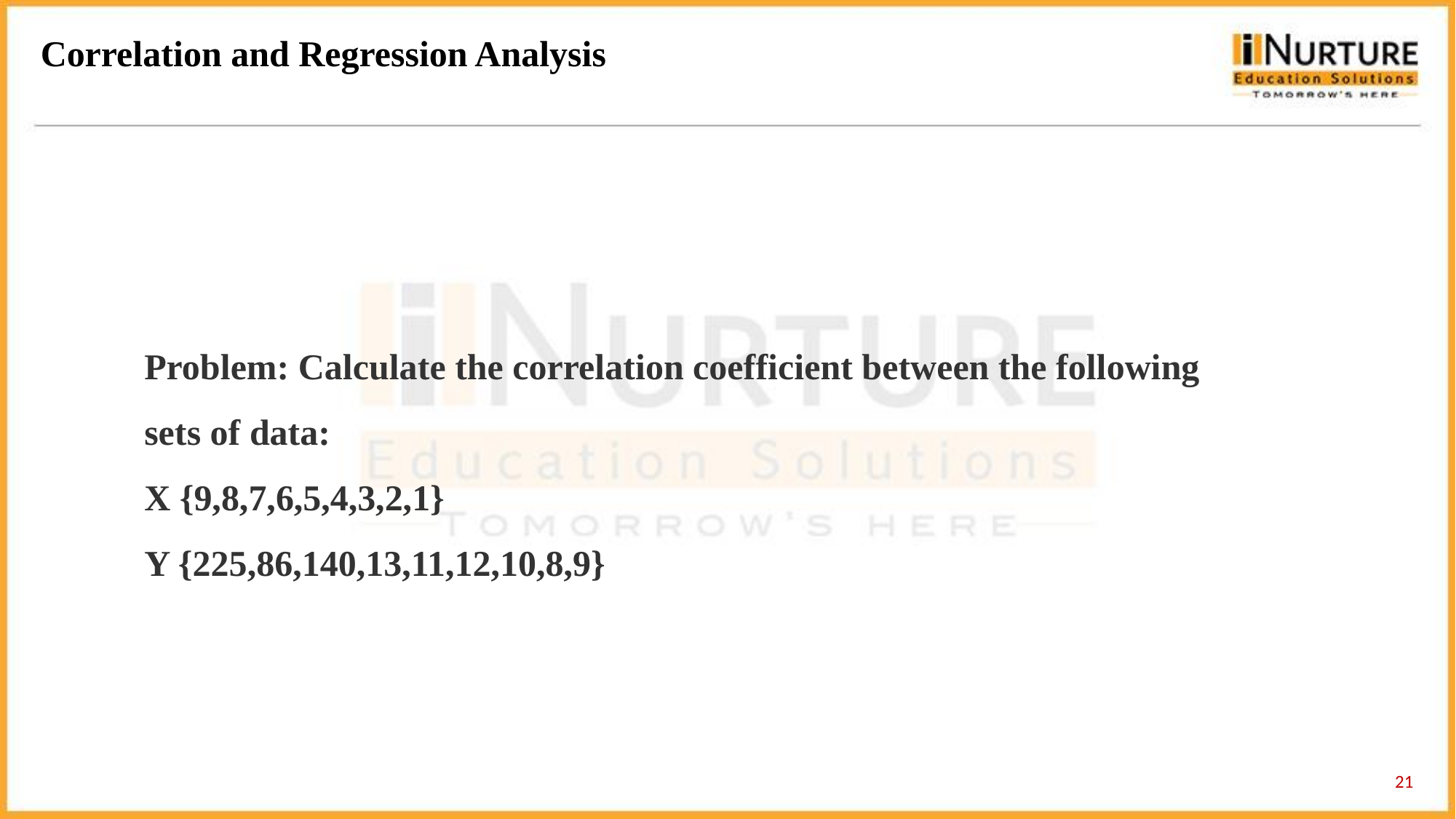

Correlation and Regression Analysis

Problem: Calculate the correlation coefficient between the following sets of data:
X {9,8,7,6,5,4,3,2,1}
Y {225,86,140,13,11,12,10,8,9}
21